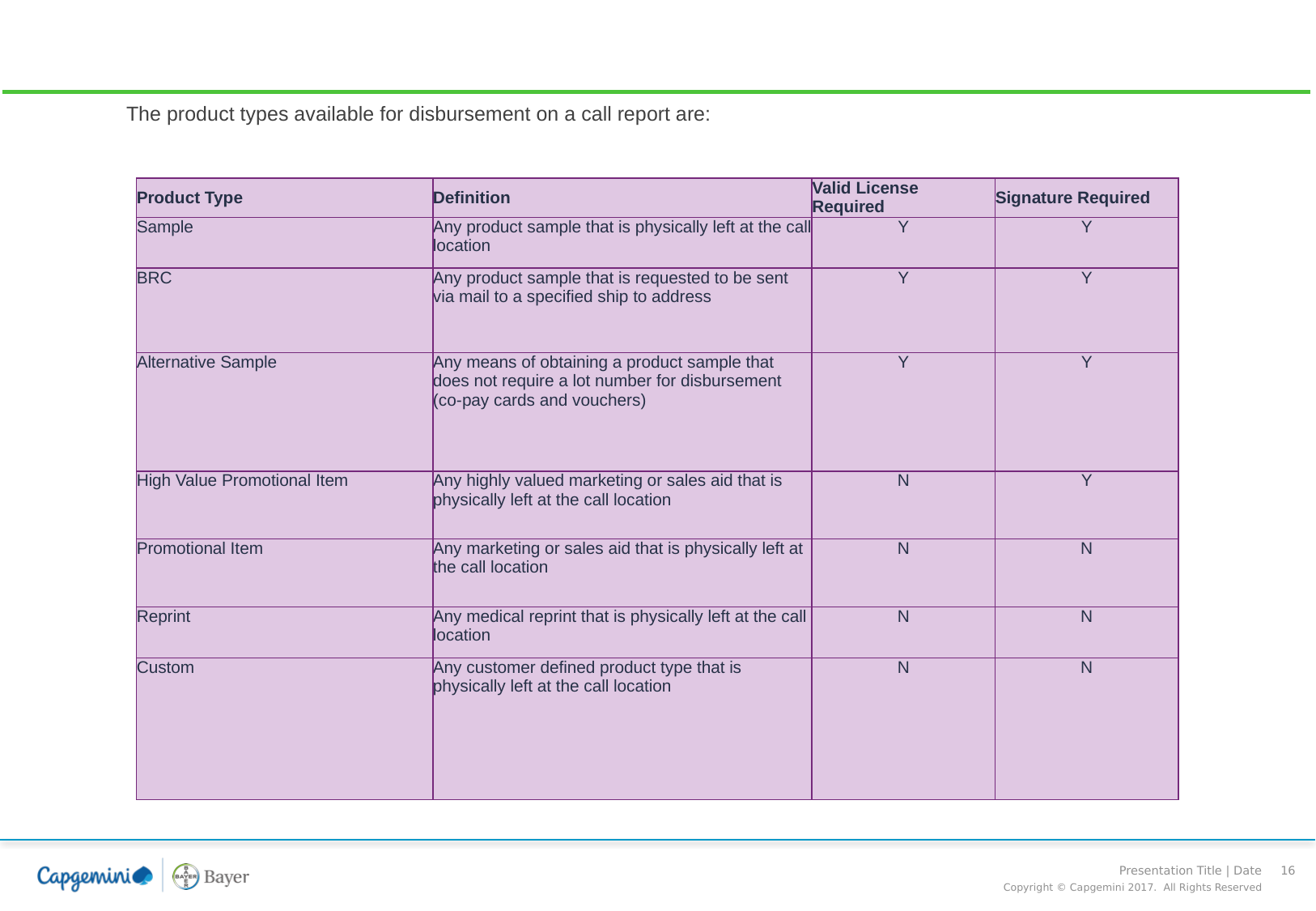

#
The product types available for disbursement on a call report are:

| Product Type | Definition | Valid License Required | Signature Required |
| --- | --- | --- | --- |
| Sample | Any product sample that is physically left at the call location | Y | Y |
| BRC | Any product sample that is requested to be sent via mail to a specified ship to address | Y | Y |
| Alternative Sample | Any means of obtaining a product sample that does not require a lot number for disbursement (co-pay cards and vouchers) | Y | Y |
| High Value Promotional Item | Any highly valued marketing or sales aid that is physically left at the call location | N | Y |
| Promotional Item | Any marketing or sales aid that is physically left at the call location | N | N |
| Reprint | Any medical reprint that is physically left at the call location | N | N |
| Custom | Any customer defined product type that is physically left at the call location | N | N |